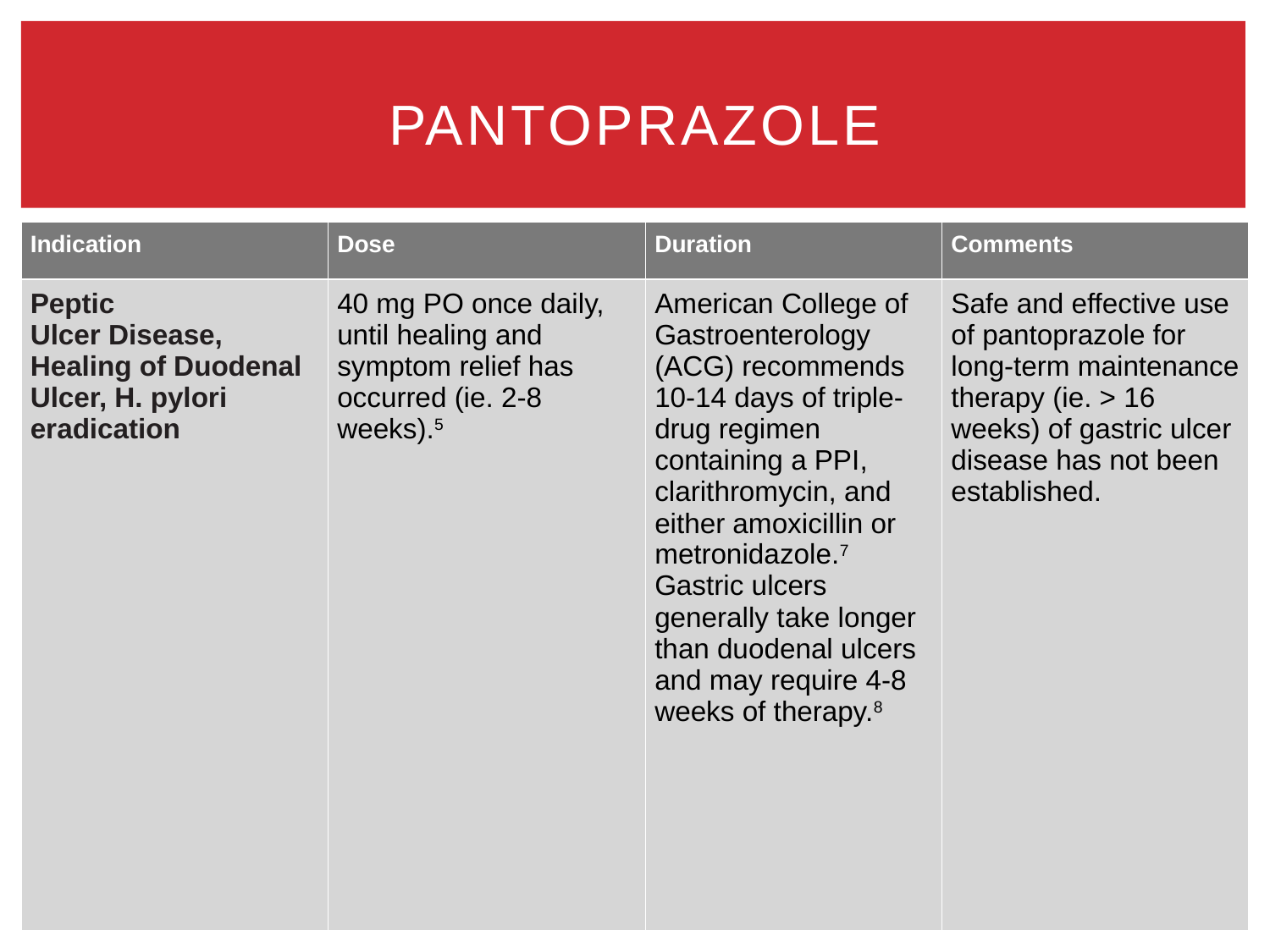

# Pantoprazole
| Indication | Dose | Duration | Comments |
| --- | --- | --- | --- |
| Peptic Ulcer Disease, Healing of Duodenal Ulcer, H. pylori eradication | 40 mg PO once daily, until healing and symptom relief has occurred (ie. 2-8 weeks).5 | American College of Gastroenterology (ACG) recommends 10-14 days of triple-drug regimen containing a PPI, clarithromycin, and either amoxicillin or metronidazole.7 Gastric ulcers generally take longer than duodenal ulcers and may require 4-8 weeks of therapy.8 | Safe and effective use of pantoprazole for long-term maintenance therapy (ie. > 16 weeks) of gastric ulcer disease has not been established. |